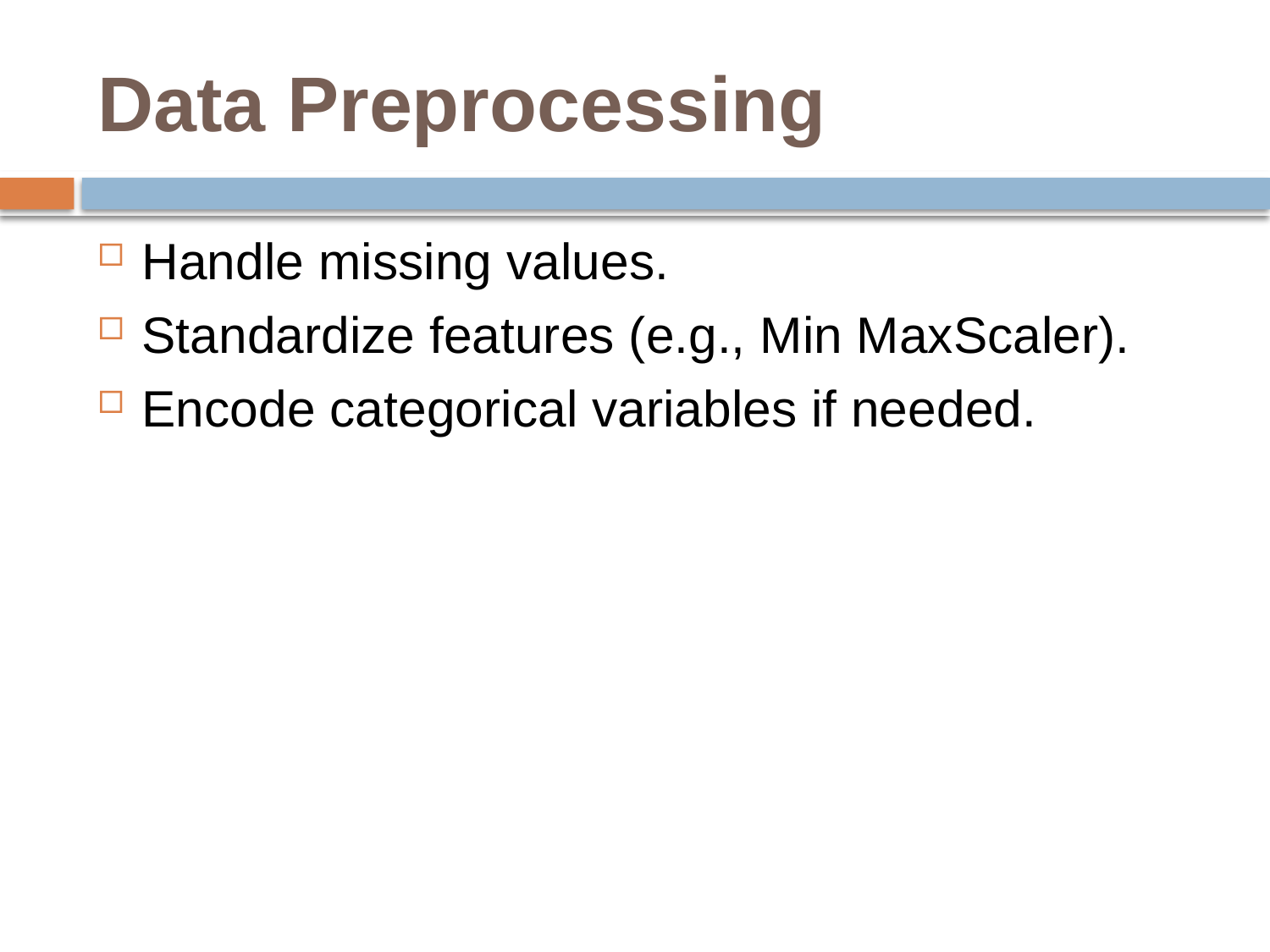

# Data Preprocessing
Handle missing values.
Standardize features (e.g., Min MaxScaler).
Encode categorical variables if needed.